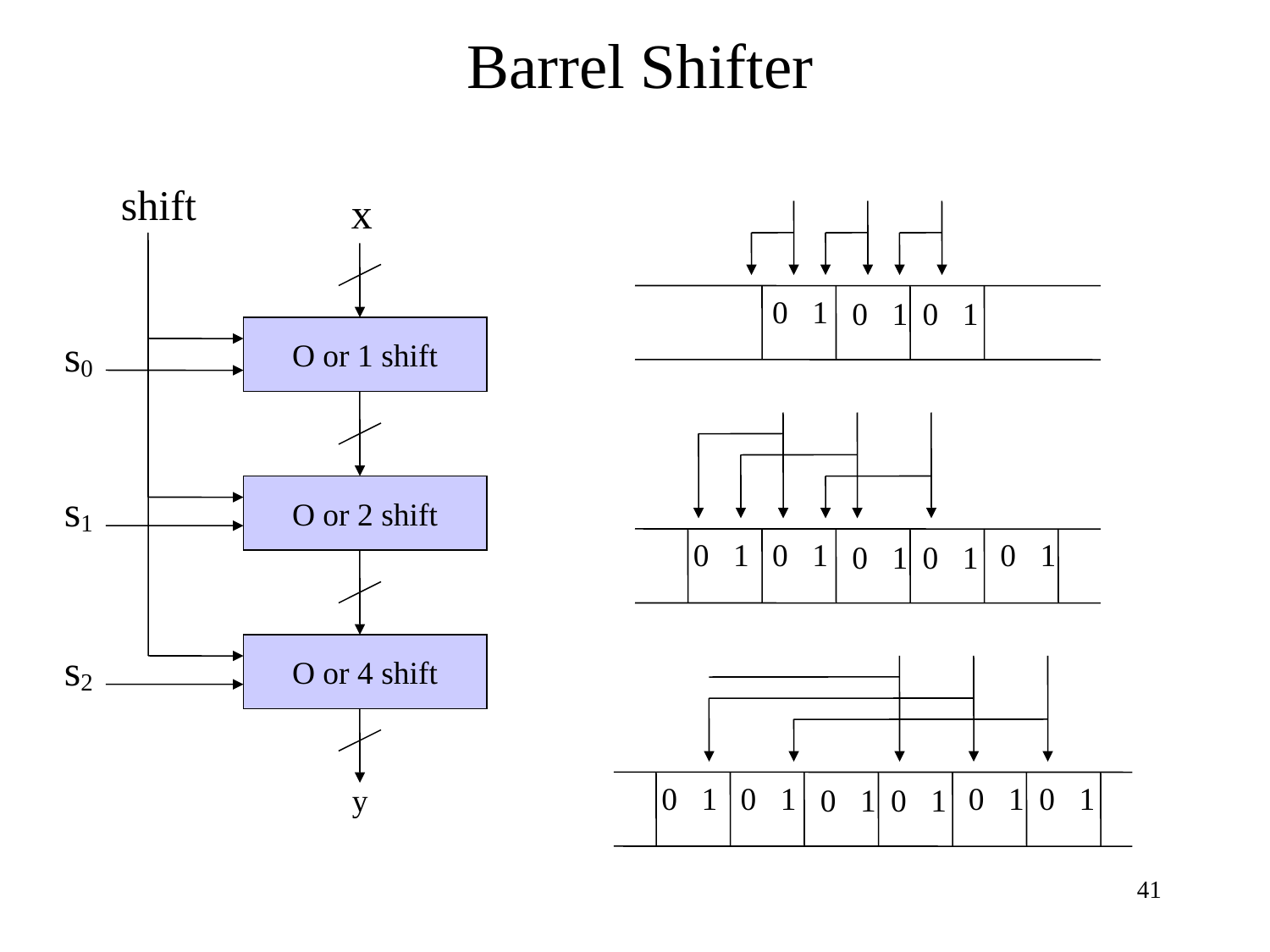

# Barrel Shifter
shift
x

0   1

0   1
0   1
O or 1 shift
s0

O or 2 shift

s1

0   1

0   1

0   1

0   1
0   1

O or 4 shift
s2

0   1

0   1

0   1

0   1

y
0   1
0   1

41